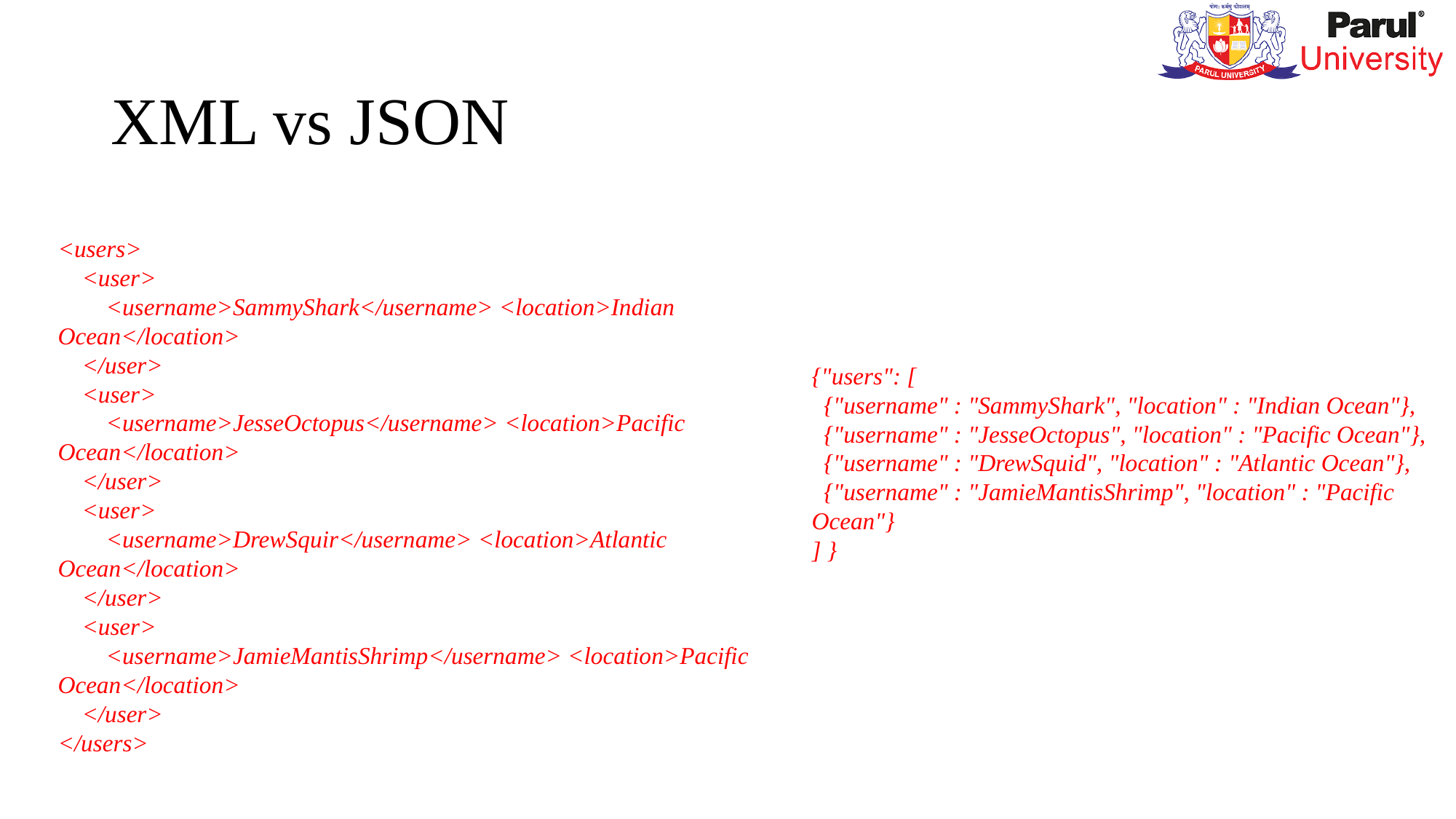

# XML vs JSON
<users>
    <user>
        <username>SammyShark</username> <location>Indian Ocean</location>
    </user>
    <user>
        <username>JesseOctopus</username> <location>Pacific Ocean</location>
    </user>
    <user>
        <username>DrewSquir</username> <location>Atlantic Ocean</location>
    </user>
    <user>
        <username>JamieMantisShrimp</username> <location>Pacific Ocean</location>
    </user>
</users>
{"users": [
  {"username" : "SammyShark", "location" : "Indian Ocean"},
  {"username" : "JesseOctopus", "location" : "Pacific Ocean"},
  {"username" : "DrewSquid", "location" : "Atlantic Ocean"},
  {"username" : "JamieMantisShrimp", "location" : "Pacific Ocean"}
] }